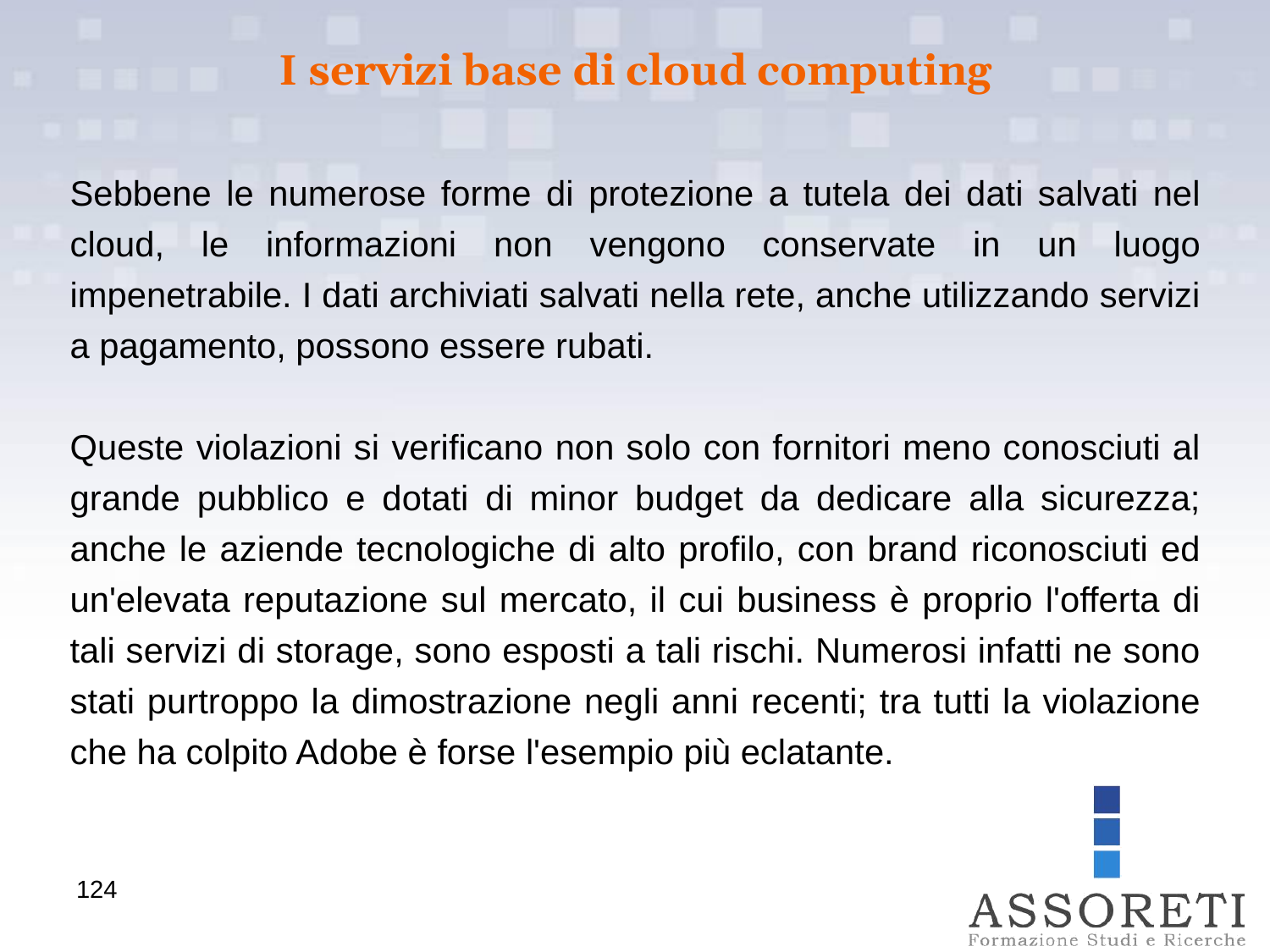

I servizi base di cloud computing
Sebbene le numerose forme di protezione a tutela dei dati salvati nel cloud, le informazioni non vengono conservate in un luogo impenetrabile. I dati archiviati salvati nella rete, anche utilizzando servizi a pagamento, possono essere rubati.

Queste violazioni si verificano non solo con fornitori meno conosciuti al grande pubblico e dotati di minor budget da dedicare alla sicurezza; anche le aziende tecnologiche di alto profilo, con brand riconosciuti ed un'elevata reputazione sul mercato, il cui business è proprio l'offerta di tali servizi di storage, sono esposti a tali rischi. Numerosi infatti ne sono stati purtroppo la dimostrazione negli anni recenti; tra tutti la violazione che ha colpito Adobe è forse l'esempio più eclatante.
124